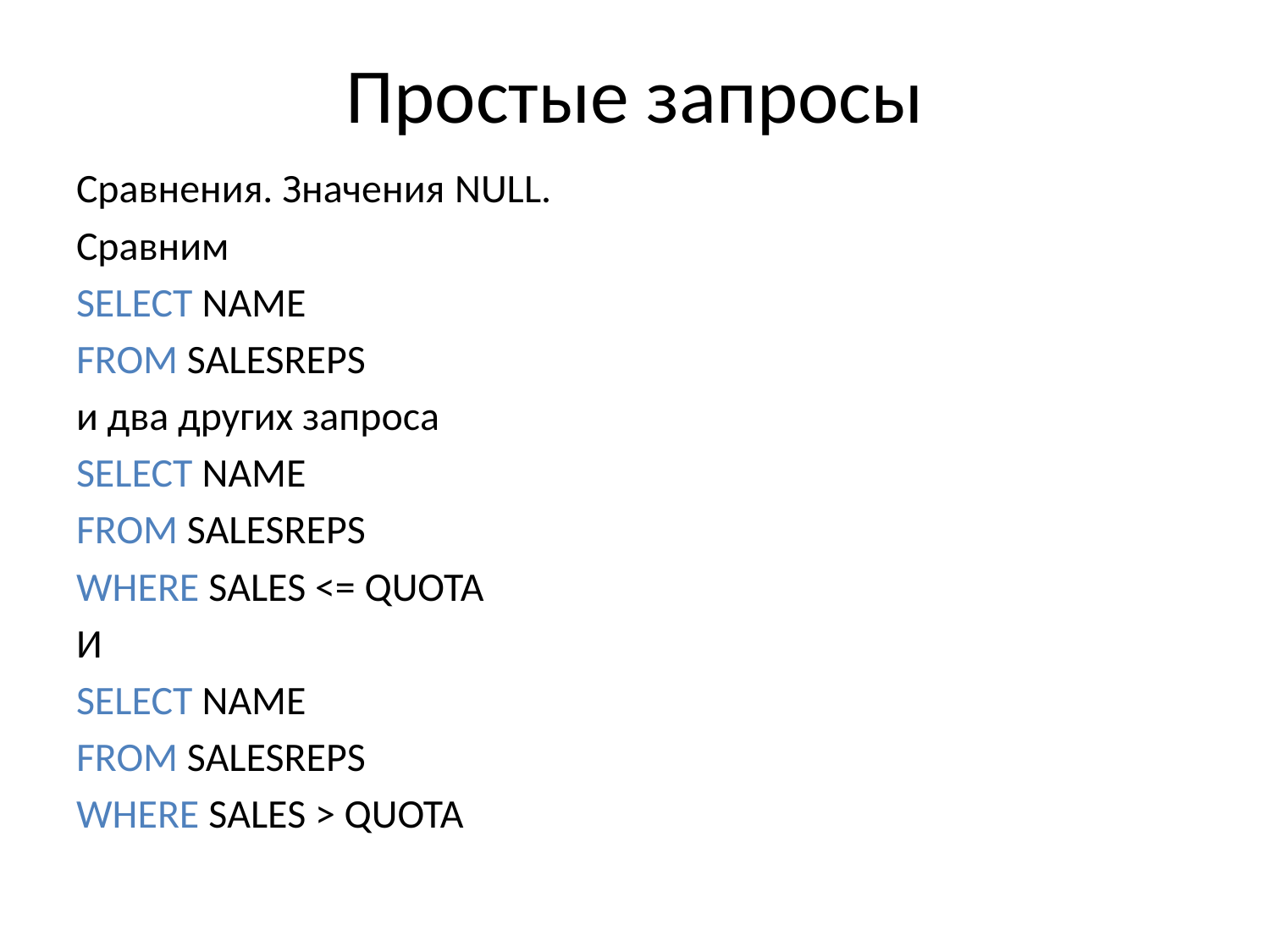

# Простые запросы
Сравнения. Значения NULL.
Сравним
SELECT NAME
FROM SALESREPS
и два других запроса
SELECT NAME
FROM SALESREPS
WHERE SALES <= QUOTA
И
SELECT NAME
FROM SALESREPS
WHERE SALES > QUOTA